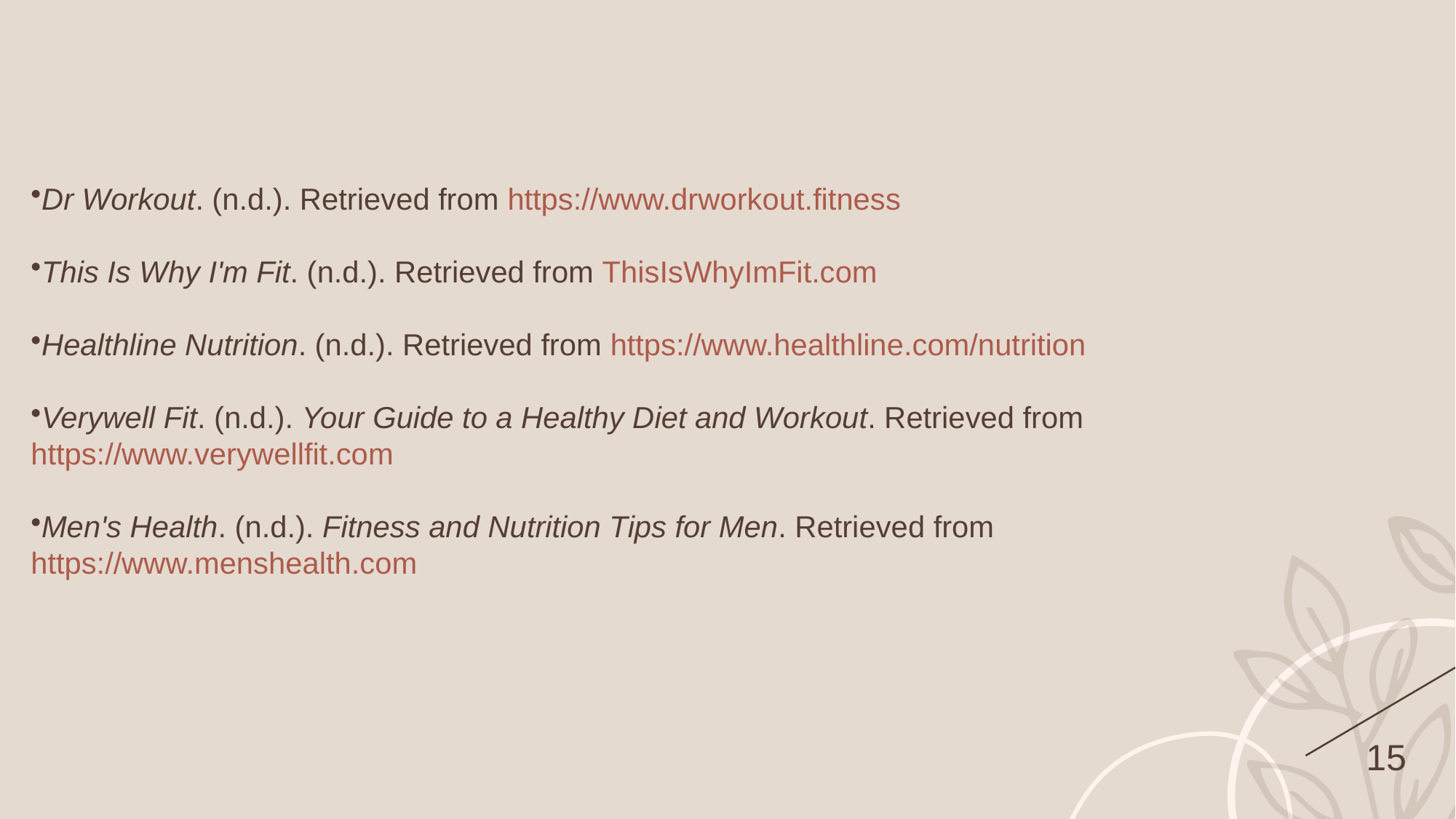

Dr Workout. (n.d.). Retrieved from https://www.drworkout.fitness

This Is Why I'm Fit. (n.d.). Retrieved from ThisIsWhyImFit.com

Healthline Nutrition. (n.d.). Retrieved from https://www.healthline.com/nutrition

Verywell Fit. (n.d.). Your Guide to a Healthy Diet and Workout. Retrieved from https://www.verywellfit.com

Men's Health. (n.d.). Fitness and Nutrition Tips for Men. Retrieved from https://www.menshealth.com
15